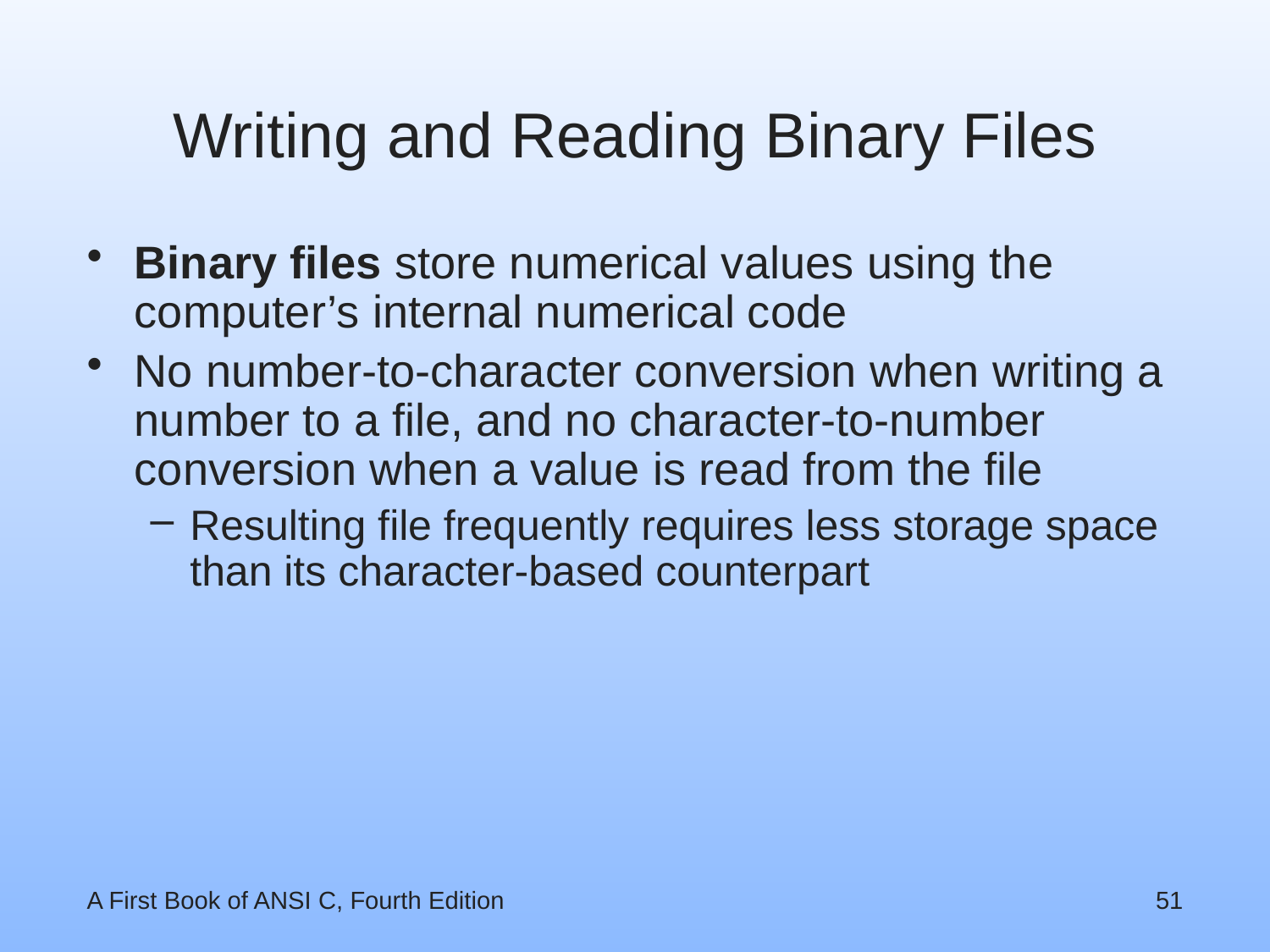

# Writing and Reading Binary Files
Binary files store numerical values using the computer’s internal numerical code
No number-to-character conversion when writing a number to a file, and no character-to-number conversion when a value is read from the file
Resulting file frequently requires less storage space than its character-based counterpart
A First Book of ANSI C, Fourth Edition
51